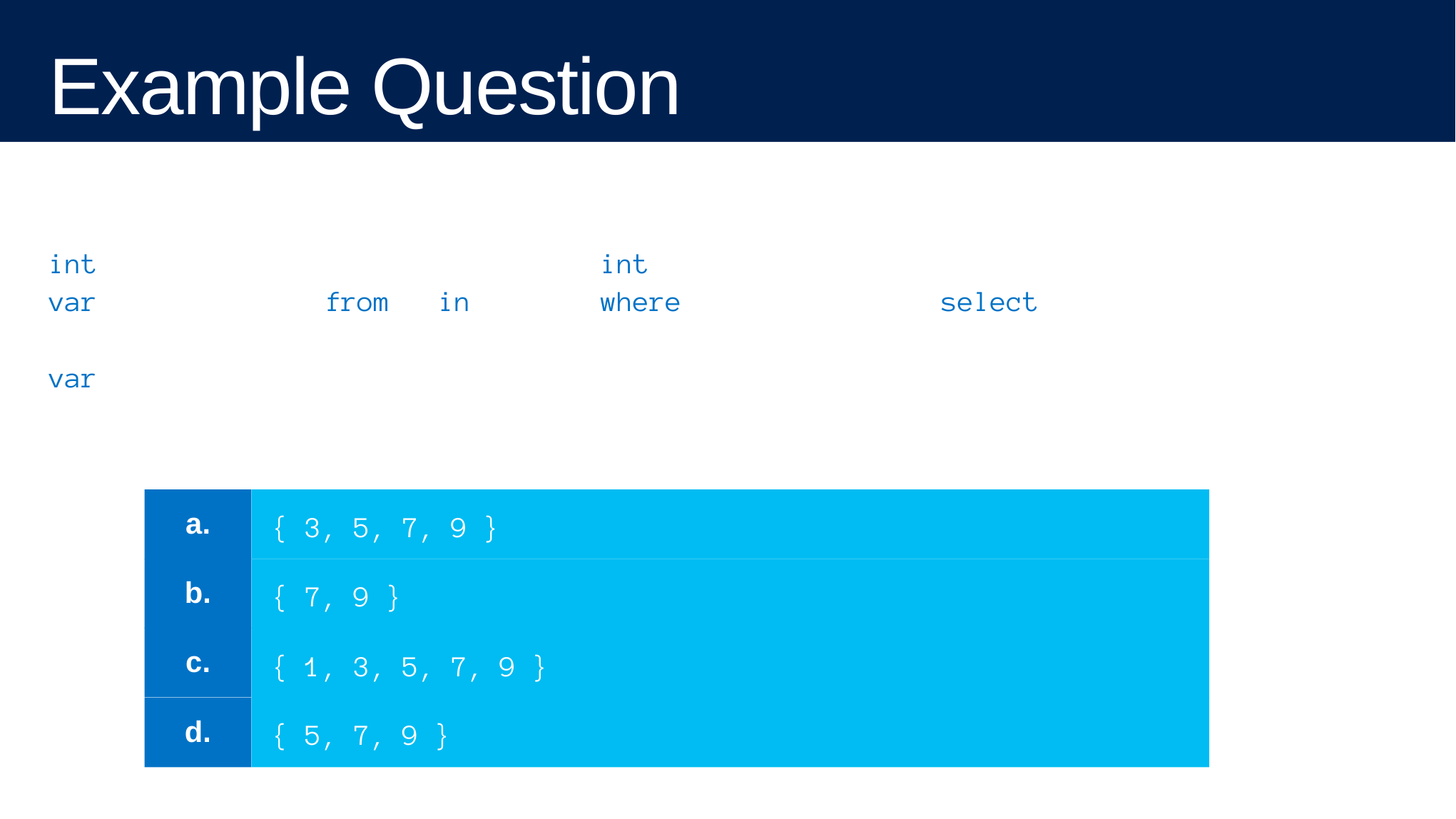

# Example Question
You have an application that queries a list:

int[] values = { 1, 3, 5, 7, 9 }; int threshold = 6;
var highValues = from v in values where v >= threshold select v;
threshold = 3;
var results = highValues.ToList();

What is the contents of the result list?
a.
{ 3, 5, 7, 9 }
b.
{ 7, 9 }
c.
{ 1, 3, 5, 7, 9 }
{ 5, 7, 9 }
d.